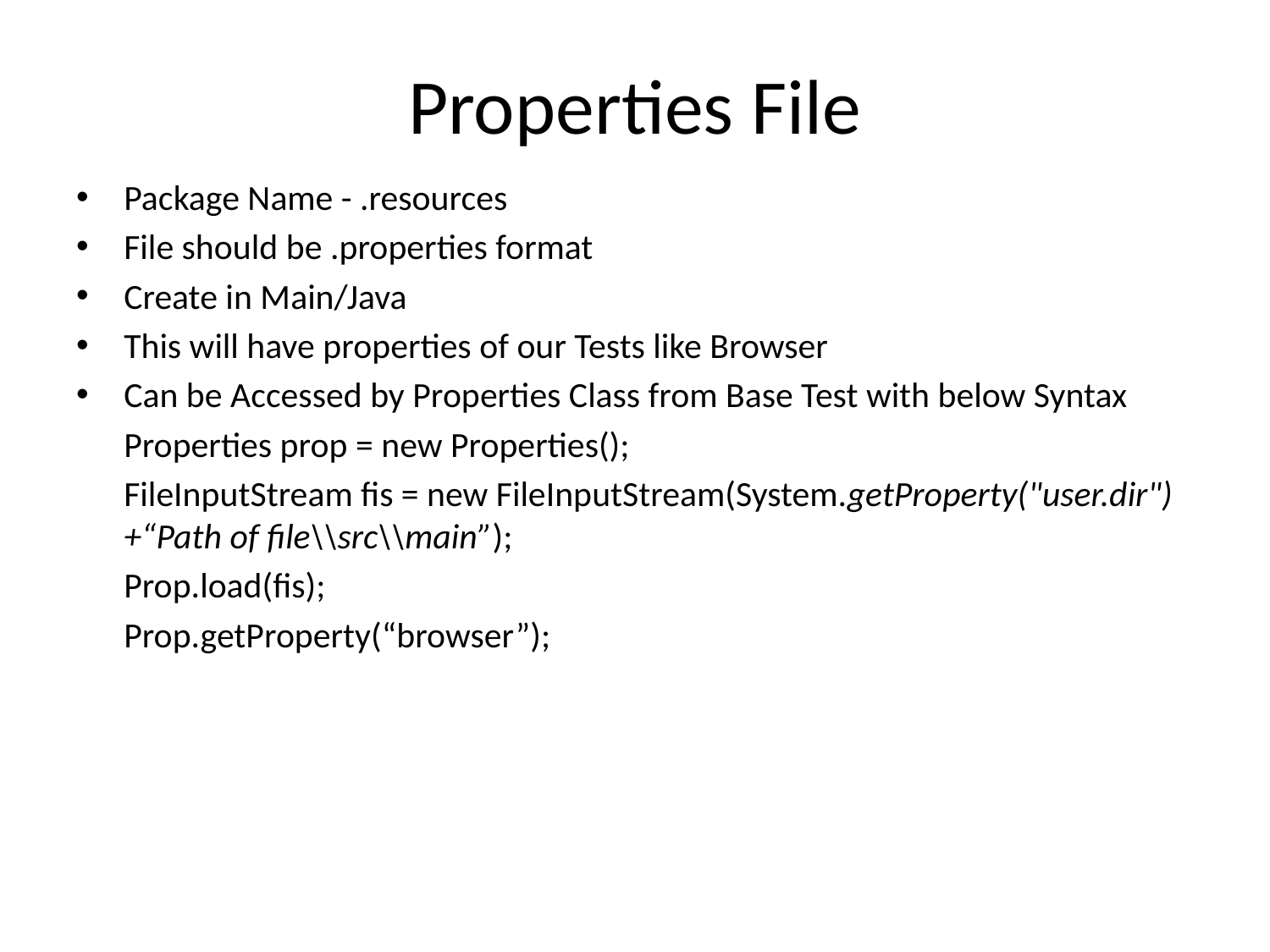

# Properties File
Package Name - .resources
File should be .properties format
Create in Main/Java
This will have properties of our Tests like Browser
Can be Accessed by Properties Class from Base Test with below Syntax
	Properties prop = new Properties();
	FileInputStream fis = new FileInputStream(System.getProperty("user.dir")+“Path of file\\src\\main”);
	Prop.load(fis);
	Prop.getProperty(“browser”);